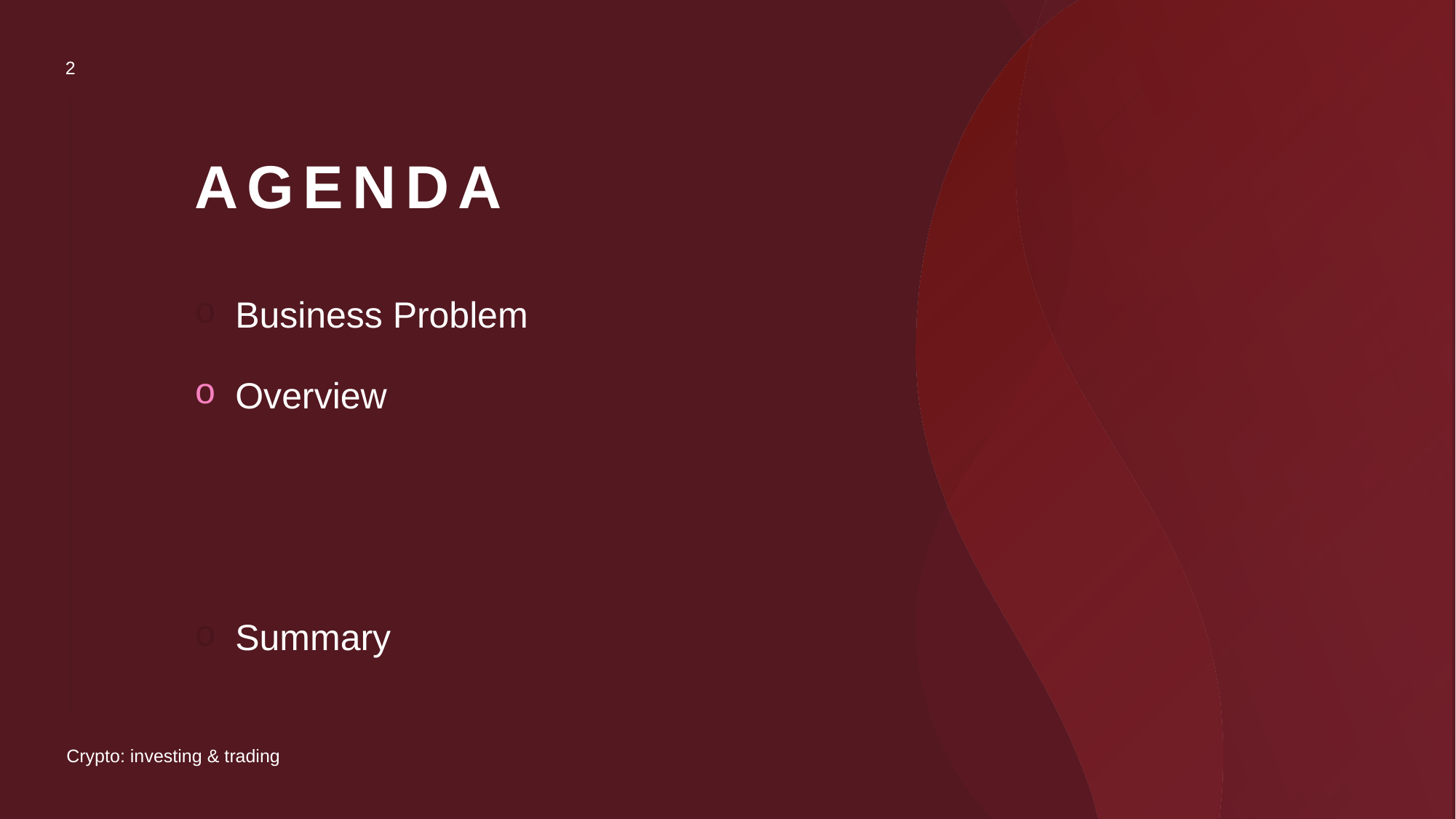

2
# agenda
Business Problem
Overview

Summary
Crypto: investing & trading